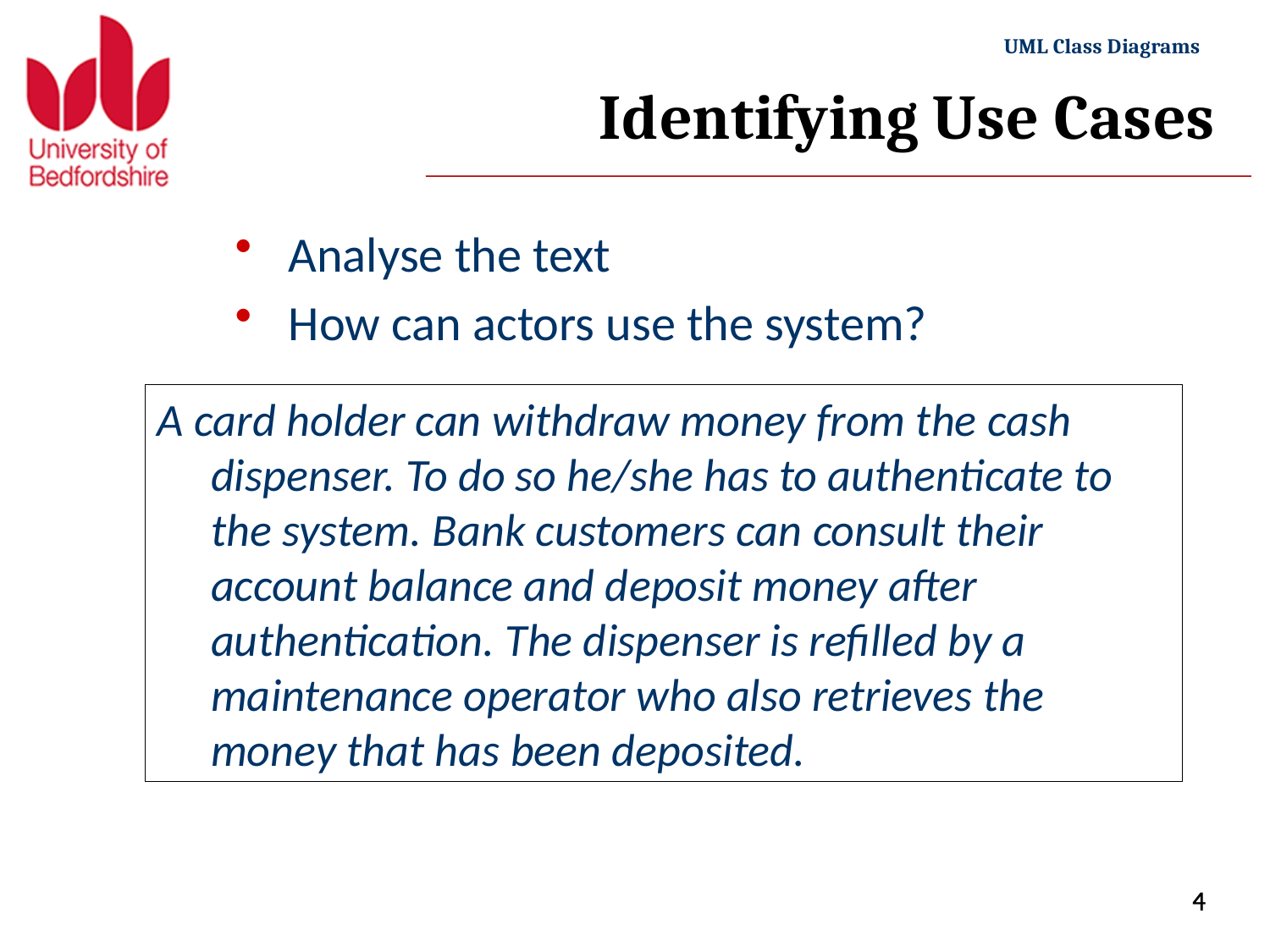

# Identifying Use Cases
Analyse the text
How can actors use the system?

A card holder can withdraw money from the cash dispenser. To do so he/she has to authenticate to the system. Bank customers can consult their account balance and deposit money after authentication. The dispenser is refilled by a maintenance operator who also retrieves the money that has been deposited.